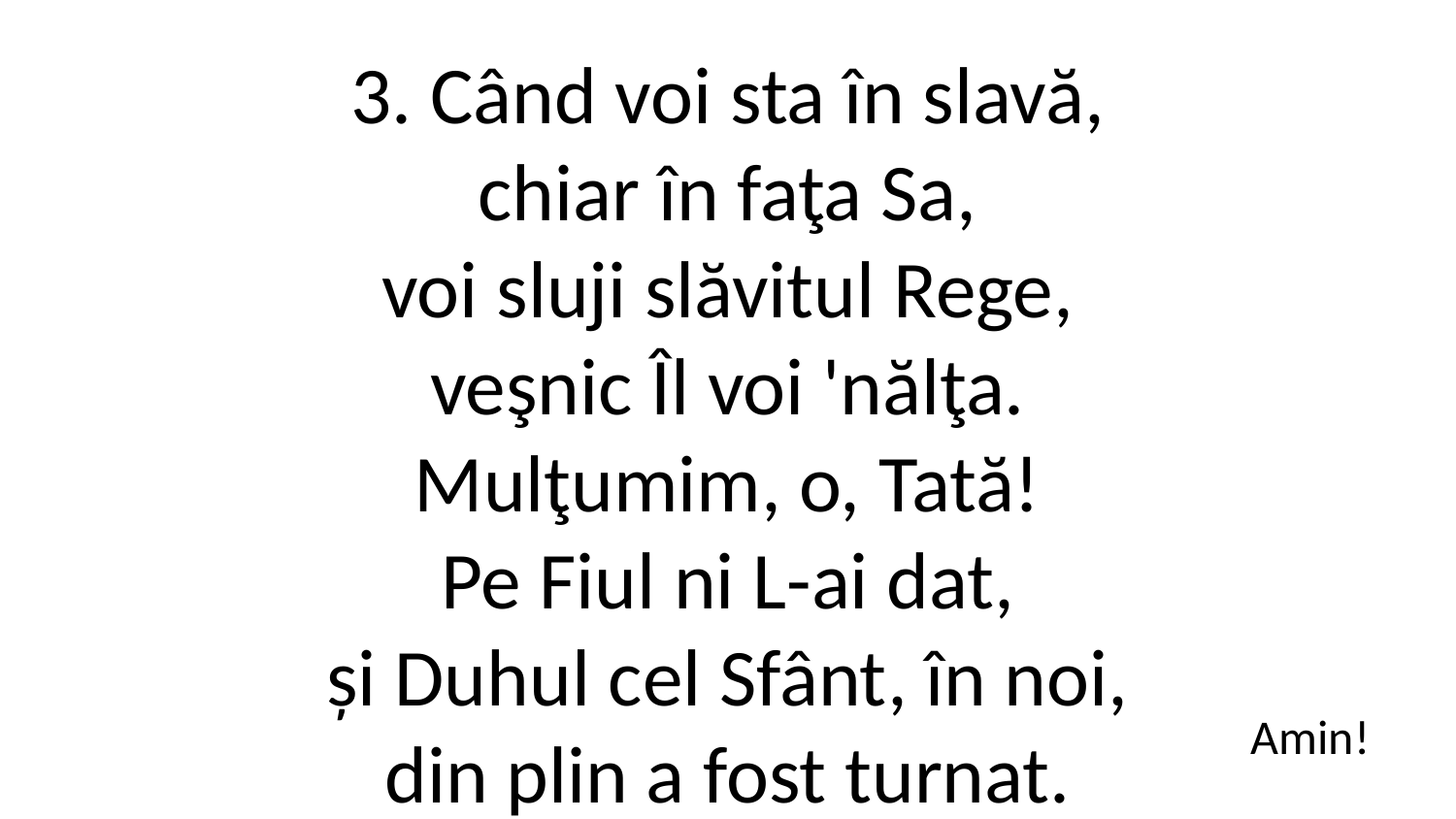

3. Când voi sta în slavă,
chiar în faţa Sa,
voi sluji slăvitul Rege,
veşnic Îl voi 'nălţa.
Mulţumim, o, Tată!
Pe Fiul ni L-ai dat,
și Duhul cel Sfânt, în noi,
din plin a fost turnat.

Amin!